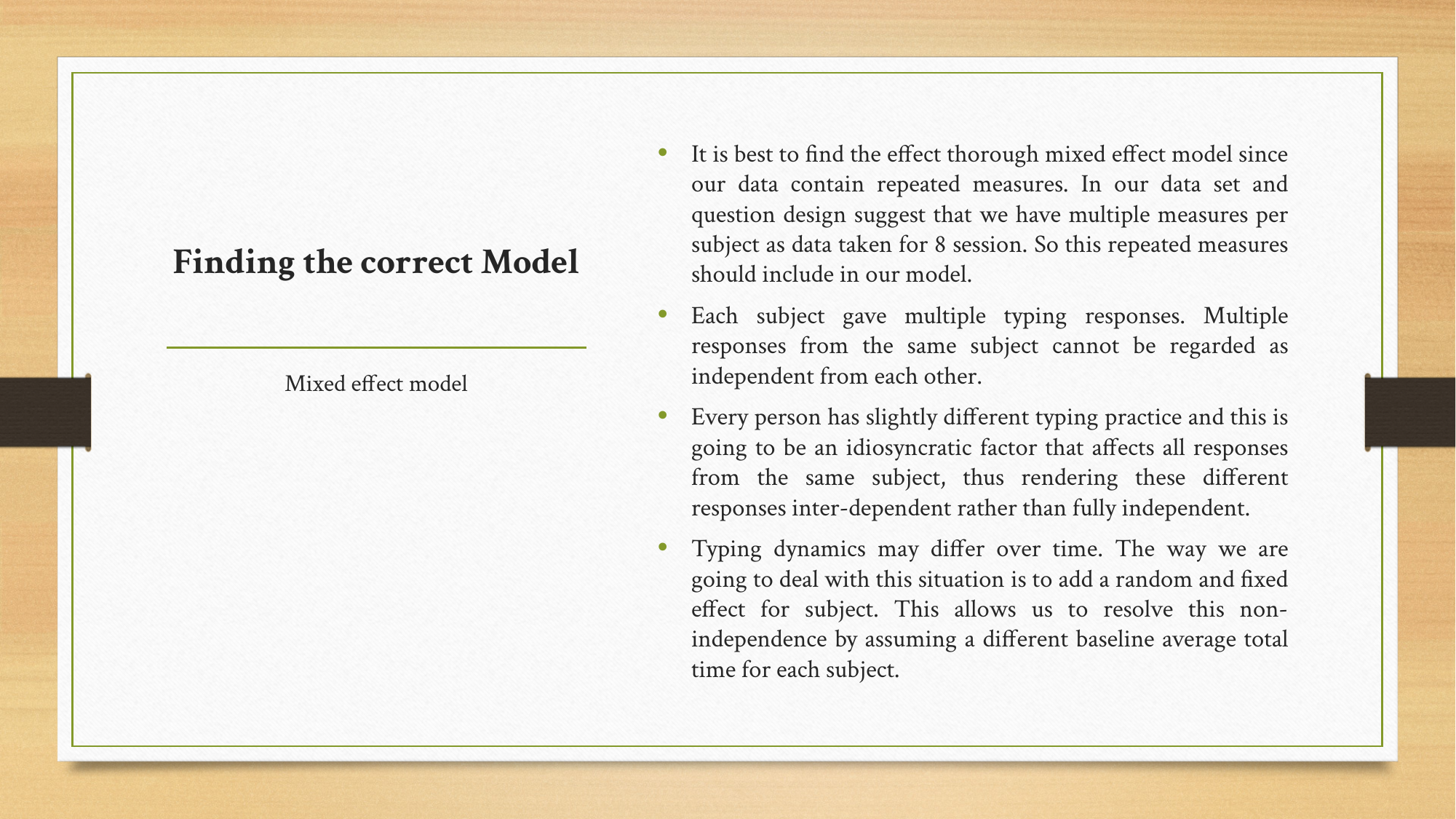

It is best to find the effect thorough mixed effect model since our data contain repeated measures. In our data set and question design suggest that we have multiple measures per subject as data taken for 8 session. So this repeated measures should include in our model.
Each subject gave multiple typing responses. Multiple responses from the same subject cannot be regarded as independent from each other.
Every person has slightly different typing practice and this is going to be an idiosyncratic factor that affects all responses from the same subject, thus rendering these different responses inter-dependent rather than fully independent.
Typing dynamics may differ over time. The way we are going to deal with this situation is to add a random and fixed effect for subject. This allows us to resolve this non-independence by assuming a different baseline average total time for each subject.
# Finding the correct Model
Mixed effect model